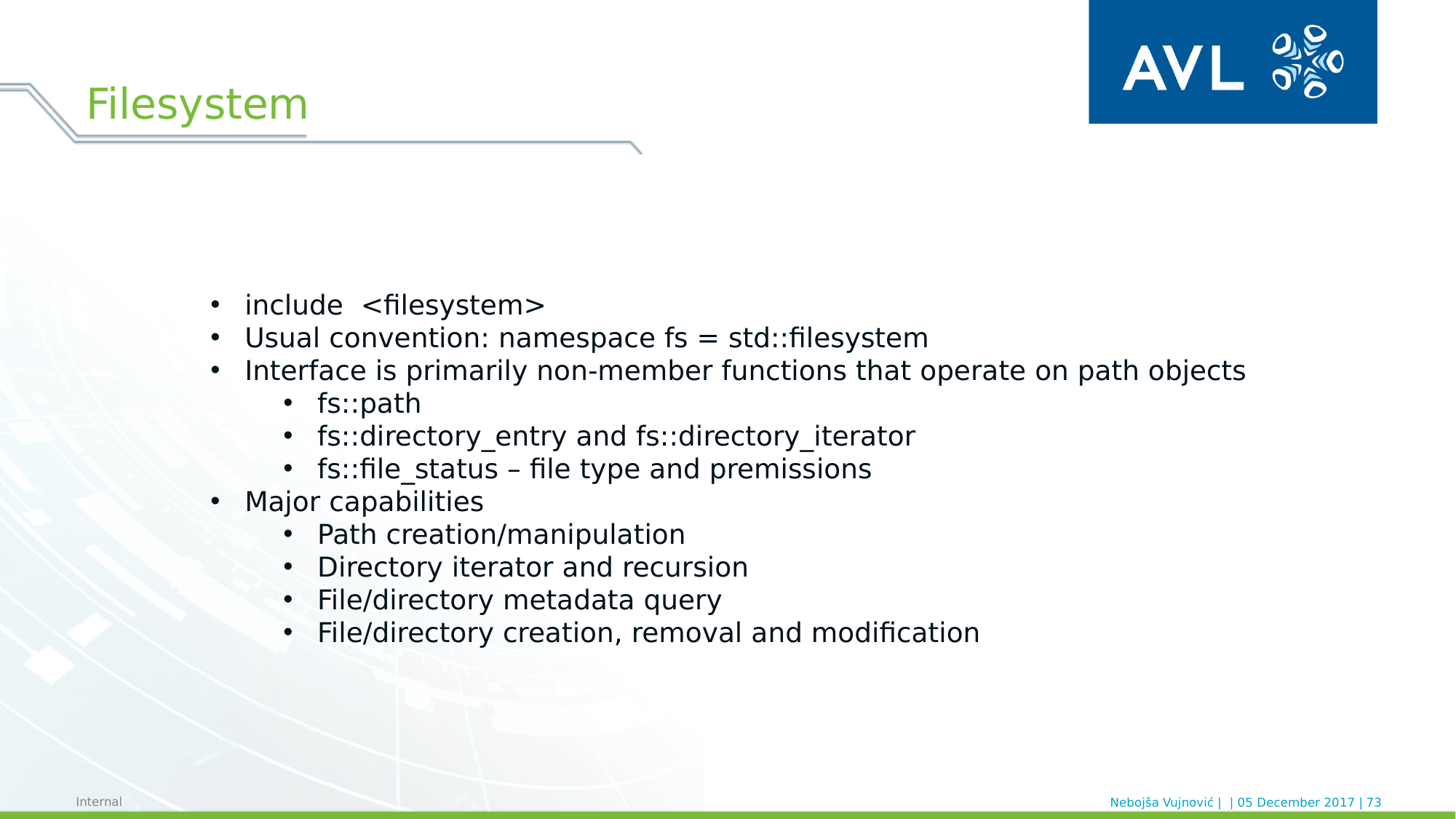

# Filesystem
include  <filesystem>
Usual convention: namespace fs = std::filesystem
Interface is primarily non-member functions that operate on path objects
fs::path
fs::directory_entry and fs::directory_iterator
fs::file_status – file type and premissions
Major capabilities
Path creation/manipulation
Directory iterator and recursion
File/directory metadata query
File/directory creation, removal and modification